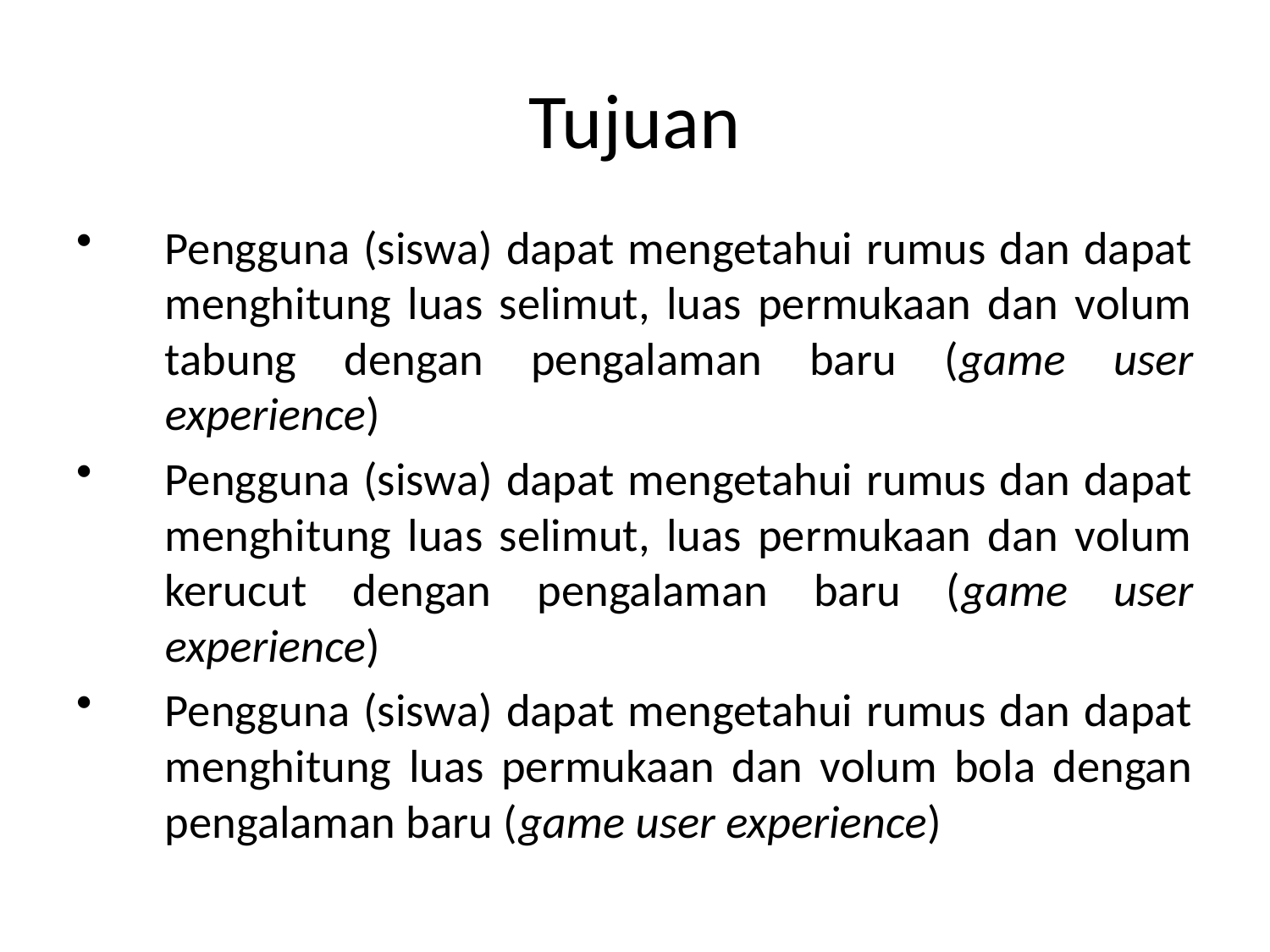

# Tujuan
Pengguna (siswa) dapat mengetahui rumus dan dapat menghitung luas selimut, luas permukaan dan volum tabung dengan pengalaman baru (game user experience)
Pengguna (siswa) dapat mengetahui rumus dan dapat menghitung luas selimut, luas permukaan dan volum kerucut dengan pengalaman baru (game user experience)
Pengguna (siswa) dapat mengetahui rumus dan dapat menghitung luas permukaan dan volum bola dengan pengalaman baru (game user experience)